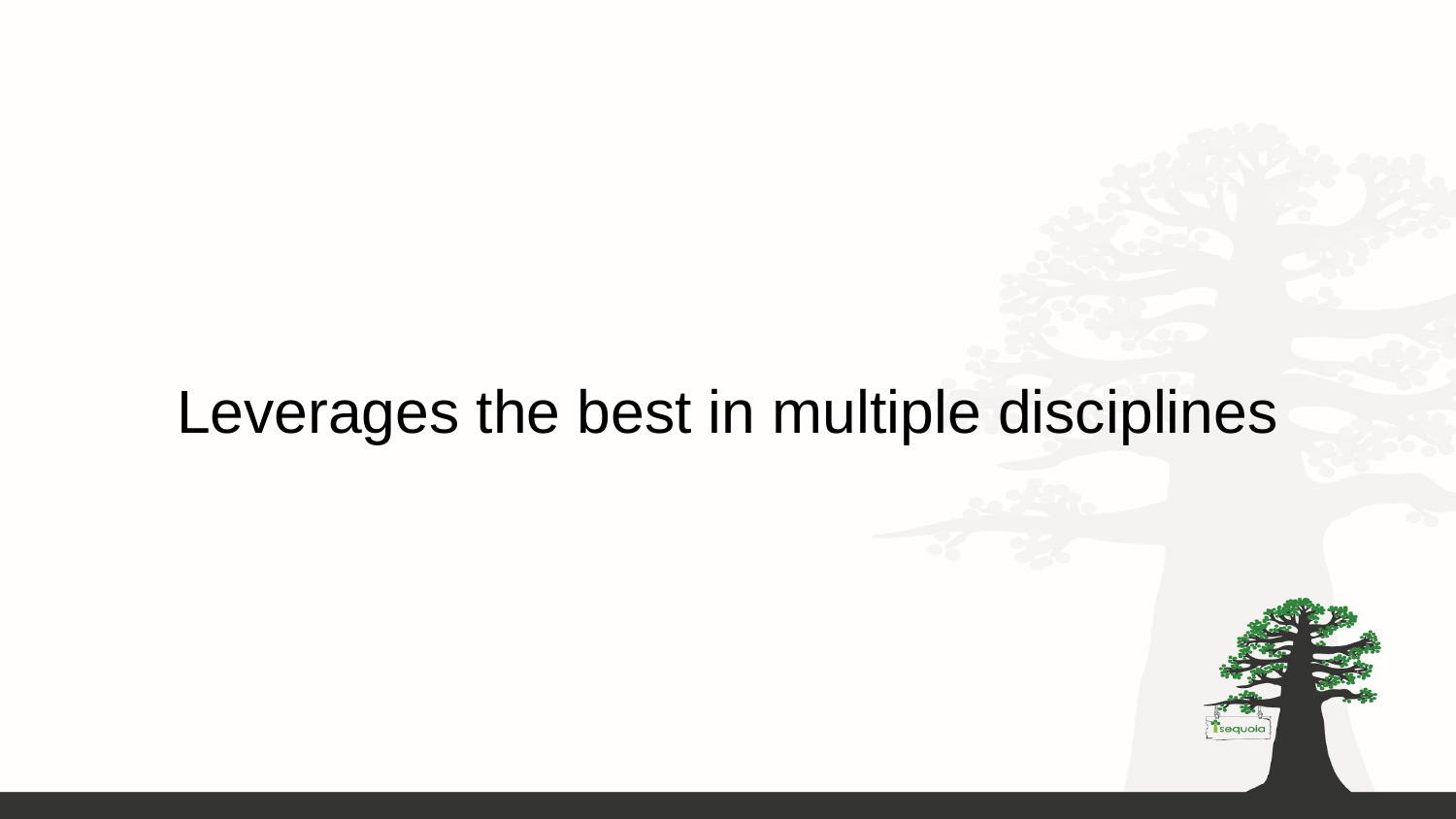

# Leverages the best in multiple disciplines